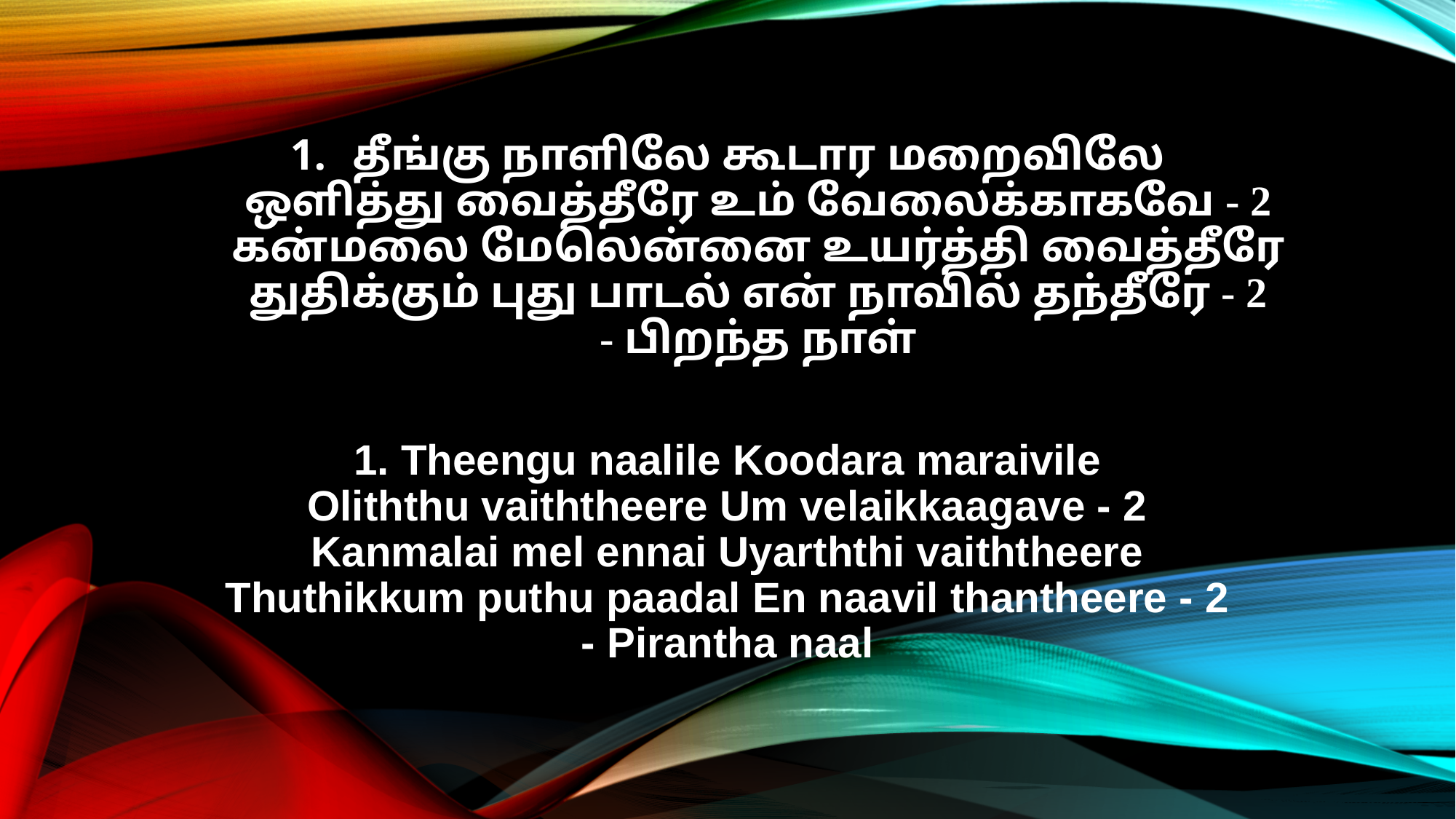

தீங்கு நாளிலே கூடார மறைவிலே
ஒளித்து வைத்தீரே உம் வேலைக்காகவே - 2
கன்மலை மேலென்னை உயர்த்தி வைத்தீரே
துதிக்கும் புது பாடல் என் நாவில் தந்தீரே - 2
- பிறந்த நாள்

1. Theengu naalile Koodara maraivile
Oliththu vaiththeere Um velaikkaagave - 2
Kanmalai mel ennai Uyarththi vaiththeere
Thuthikkum puthu paadal En naavil thantheere - 2
- Pirantha naal